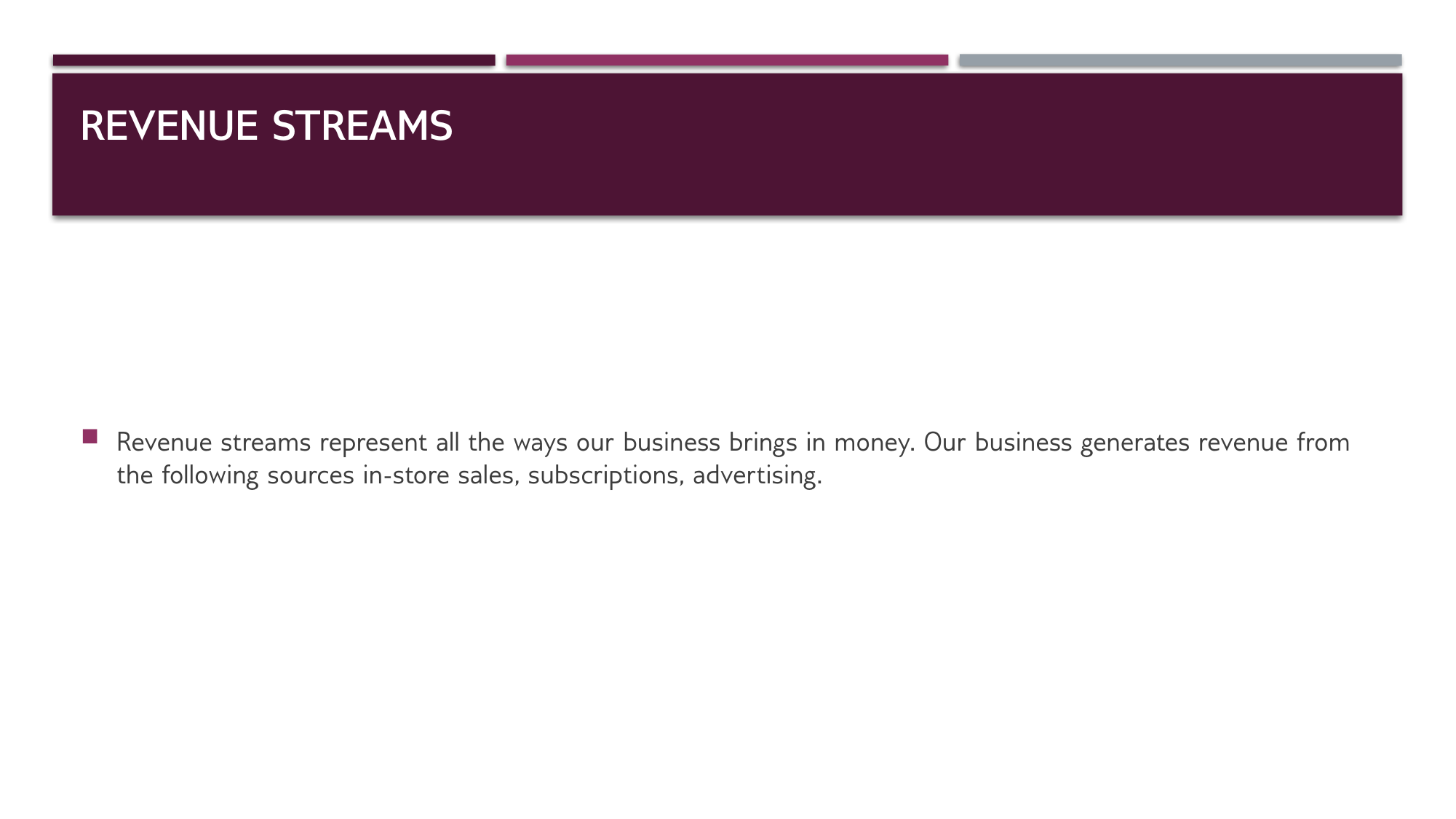

# REVENUE STREAMS
Revenue streams represent all the ways our business brings in money. Our business generates revenue from the following sources in-store sales, subscriptions, advertising.